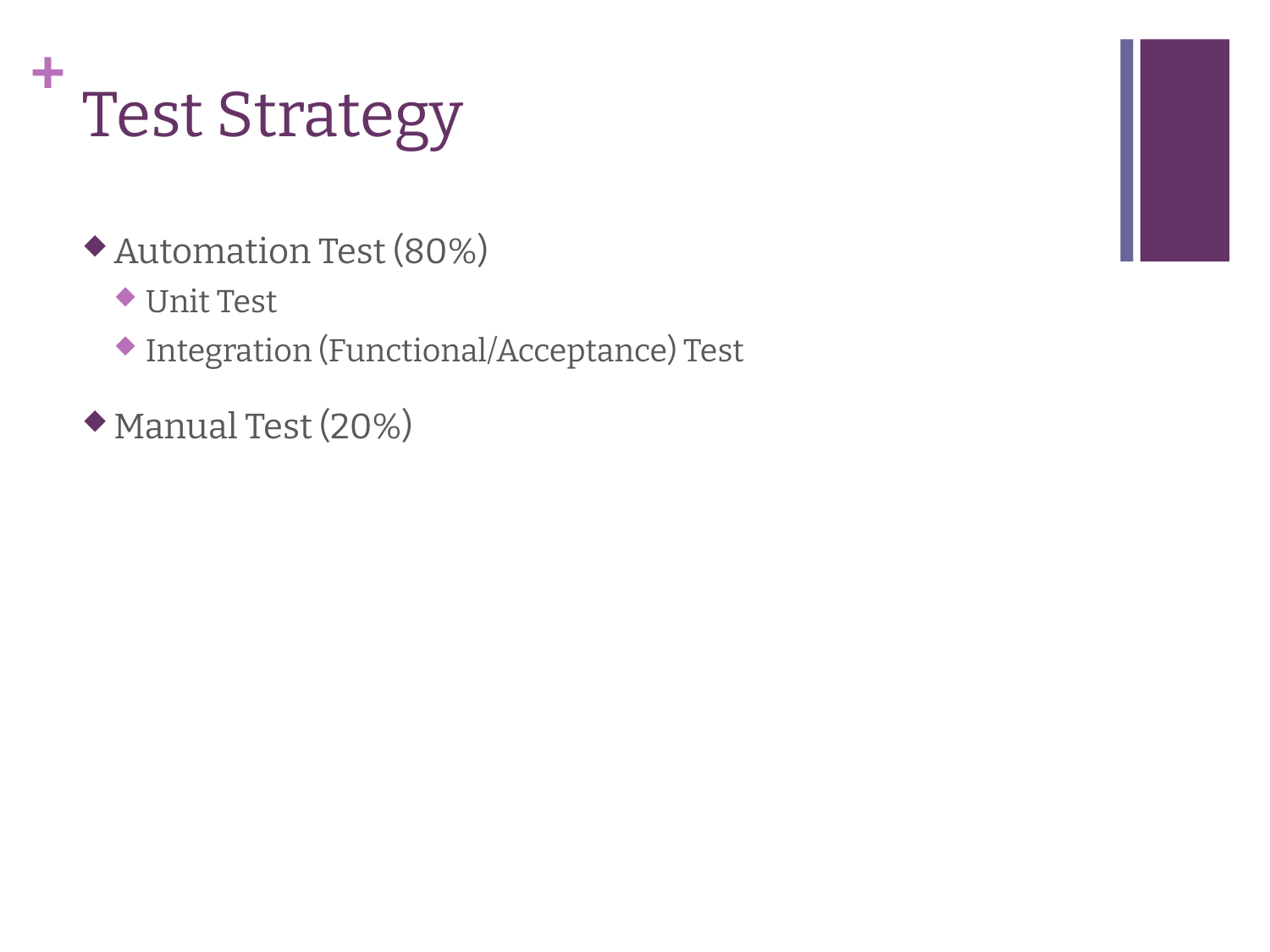

# Test Strategy
Automation Test (80%)
Unit Test
Integration (Functional/Acceptance) Test
Manual Test (20%)